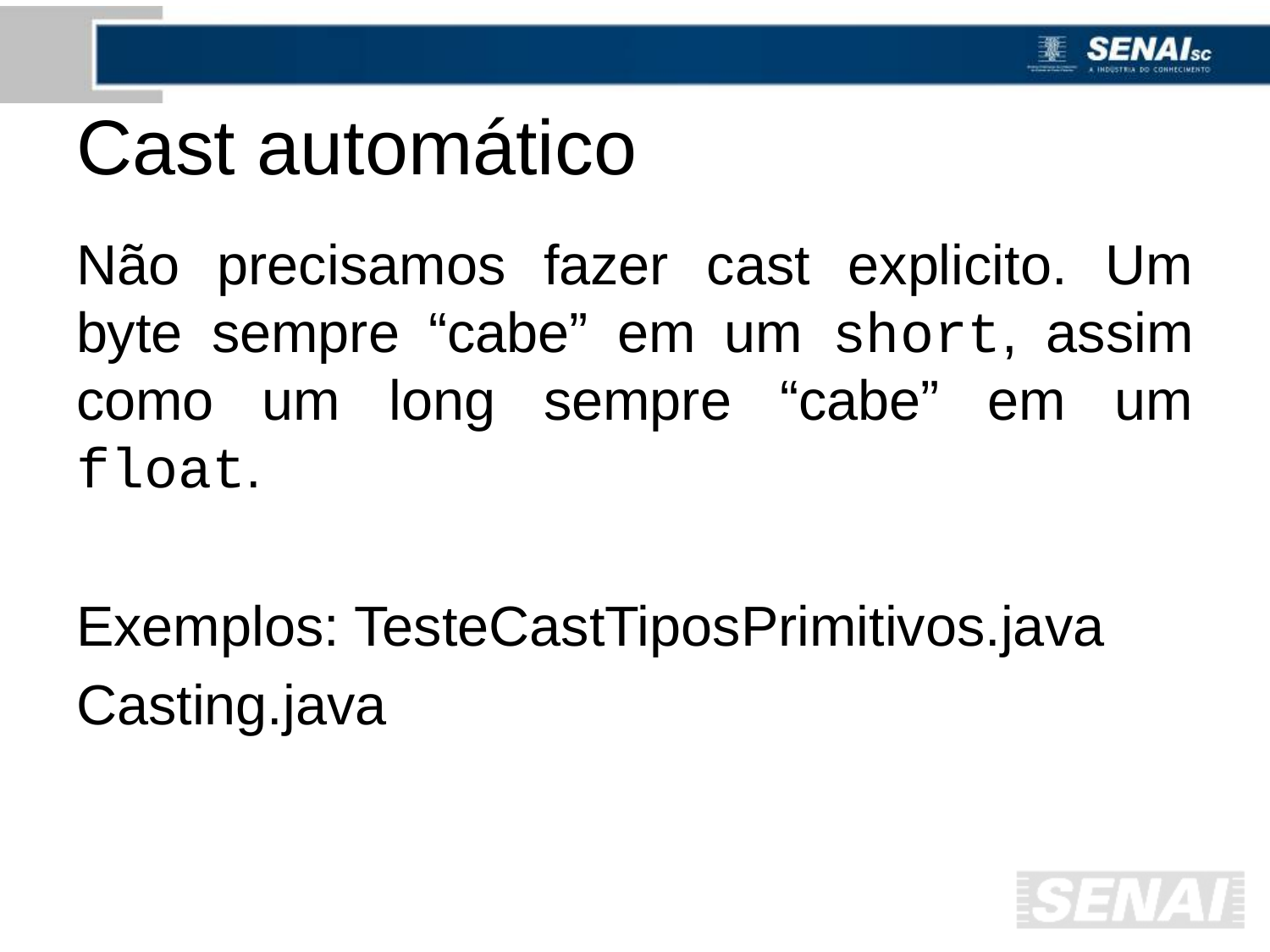

# Cast automático
Não precisamos fazer cast explicito. Um byte sempre “cabe” em um short, assim como um long sempre “cabe” em um float.

Exemplos: TesteCastTiposPrimitivos.java
Casting.java